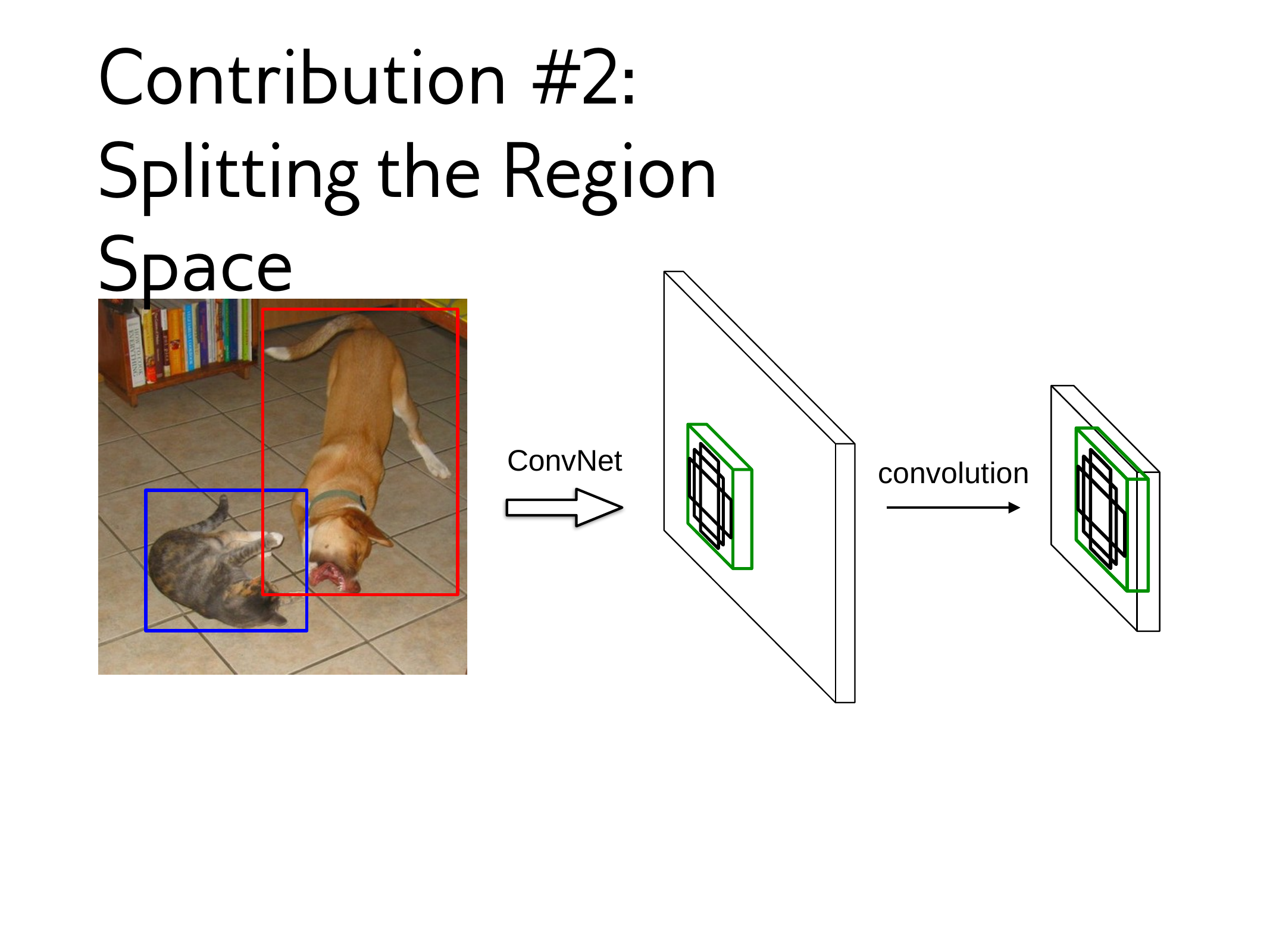

# Contribution #2:
Splitting	the	Region Space

ConvNet

convolution